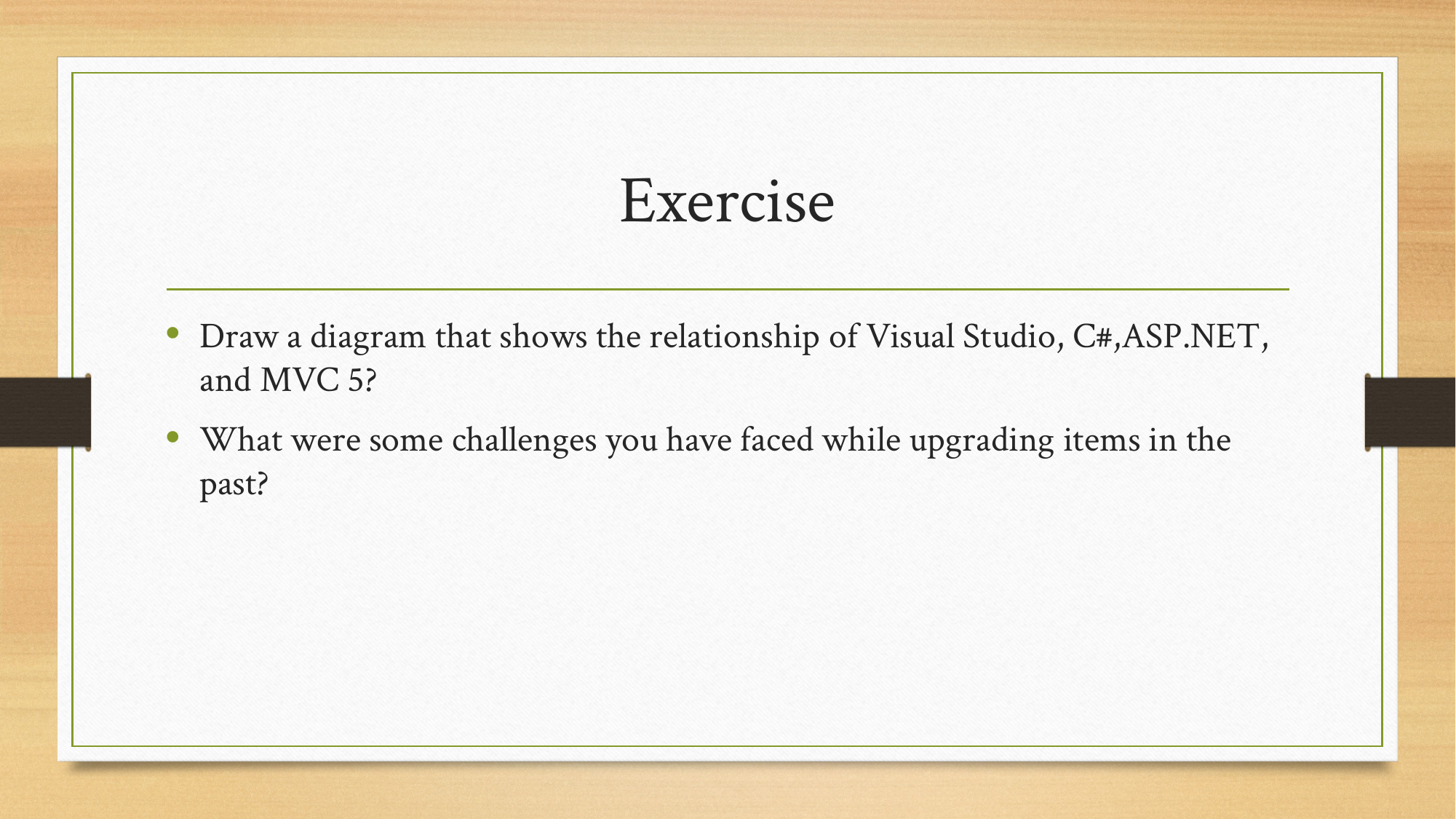

# Exercise
Draw a diagram that shows the relationship of Visual Studio, C#,ASP.NET, and MVC 5?
What were some challenges you have faced while upgrading items in the past?